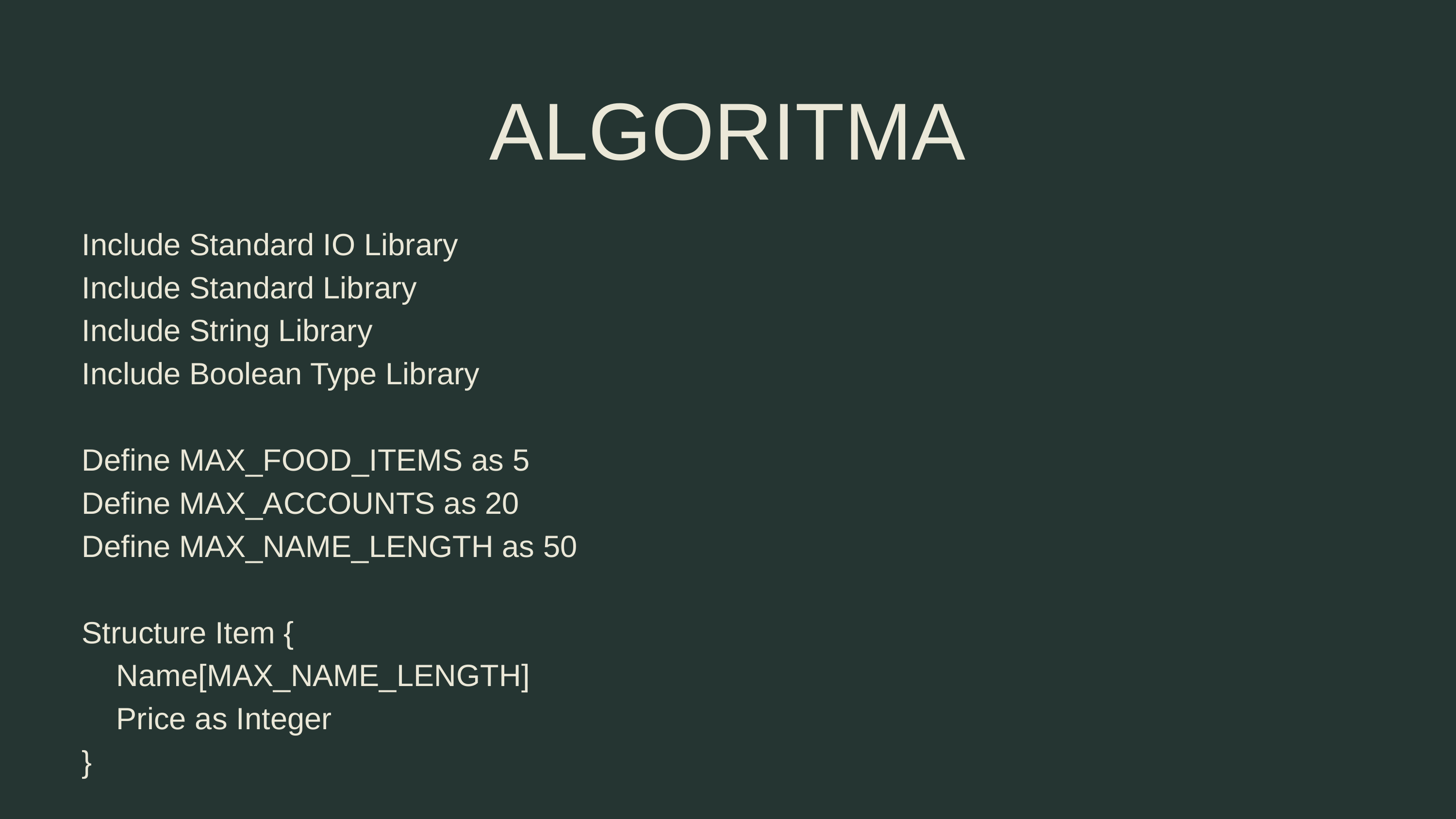

ALGORITMA
Include Standard IO Library
Include Standard Library
Include String Library
Include Boolean Type Library

Define MAX_FOOD_ITEMS as 5
Define MAX_ACCOUNTS as 20
Define MAX_NAME_LENGTH as 50

Structure Item {
    Name[MAX_NAME_LENGTH]
    Price as Integer
}